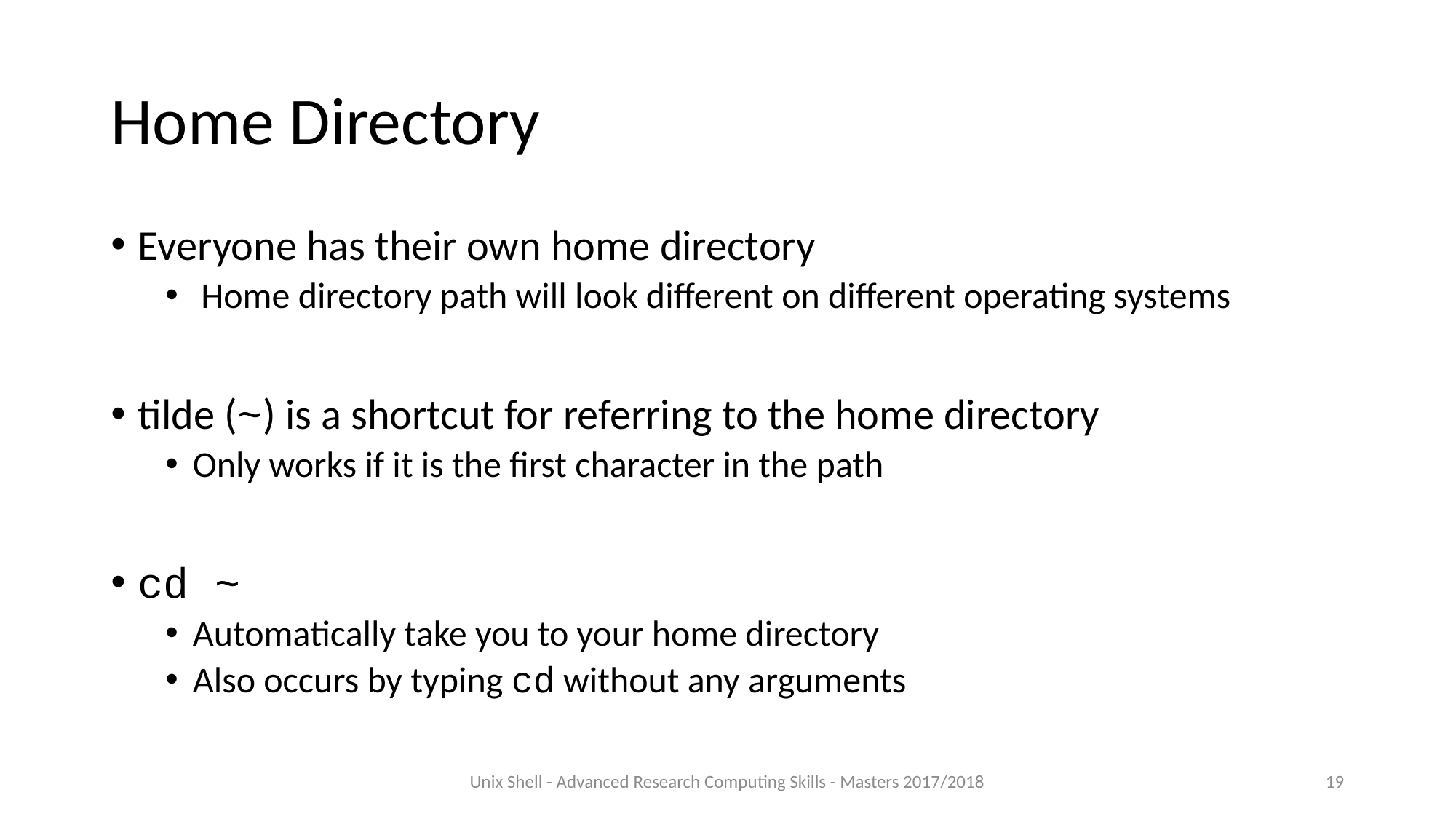

# Home Directory
Everyone has their own home directory
 Home directory path will look different on different operating systems

tilde (~) is a shortcut for referring to the home directory
Only works if it is the first character in the path

cd ~
Automatically take you to your home directory
Also occurs by typing cd without any arguments
Unix Shell - Advanced Research Computing Skills - Masters 2017/2018
19